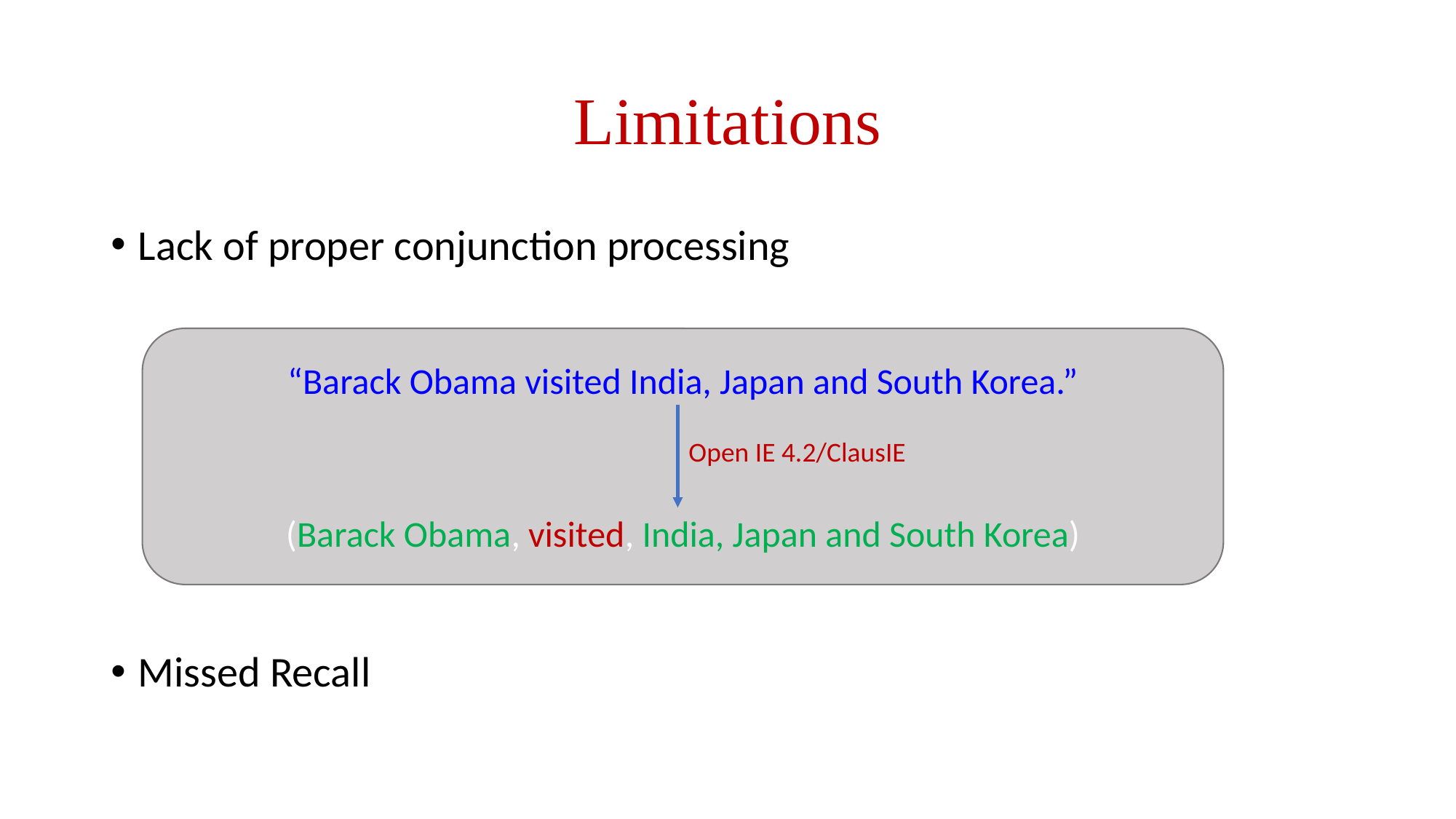

# Limitations
Lack of proper conjunction processing

Missed Recall

“Barack Obama visited India, Japan and South Korea.”

                                     Open IE 4.2/ClausIE

(Barack Obama, visited, India, Japan and South Korea)